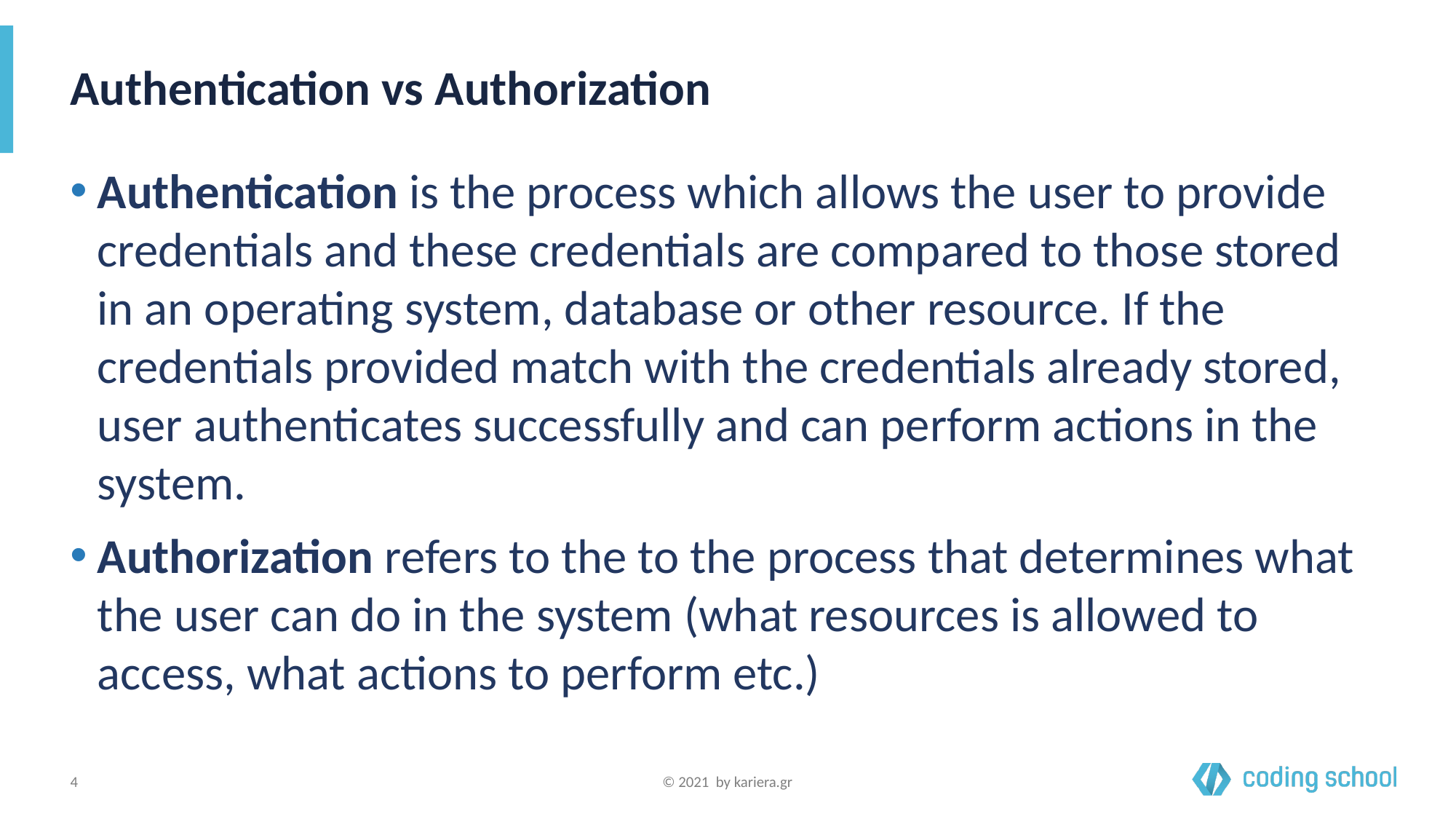

# Authentication vs Authorization
Authentication is the process which allows the user to provide credentials and these credentials are compared to those stored in an operating system, database or other resource. If the credentials provided match with the credentials already stored, user authenticates successfully and can perform actions in the system.
Authorization refers to the to the process that determines what the user can do in the system (what resources is allowed to access, what actions to perform etc.)
4
© 2021  by kariera.gr